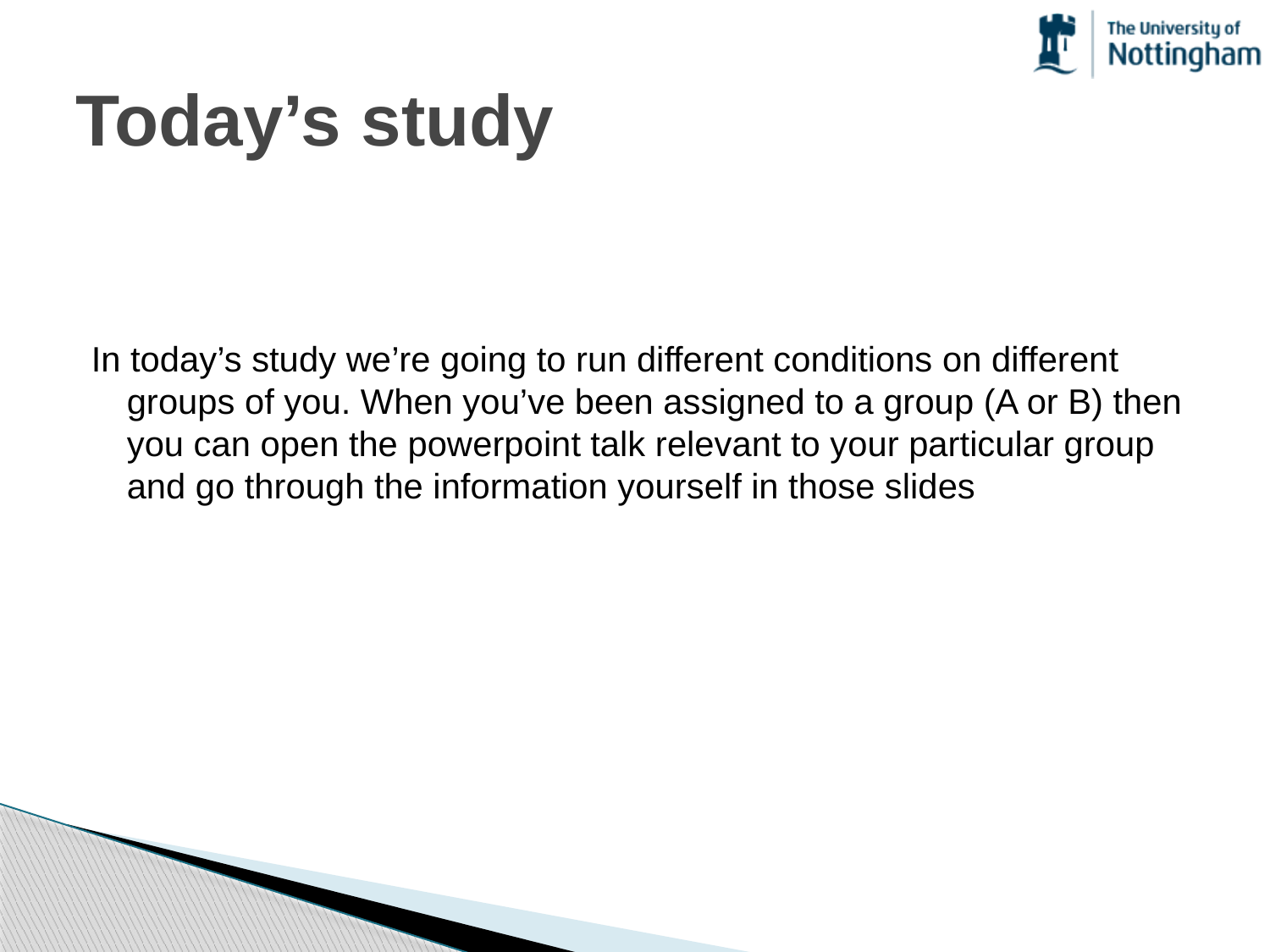

# Today’s study
In today’s study we’re going to run different conditions on different groups of you. When you’ve been assigned to a group (A or B) then you can open the powerpoint talk relevant to your particular group and go through the information yourself in those slides